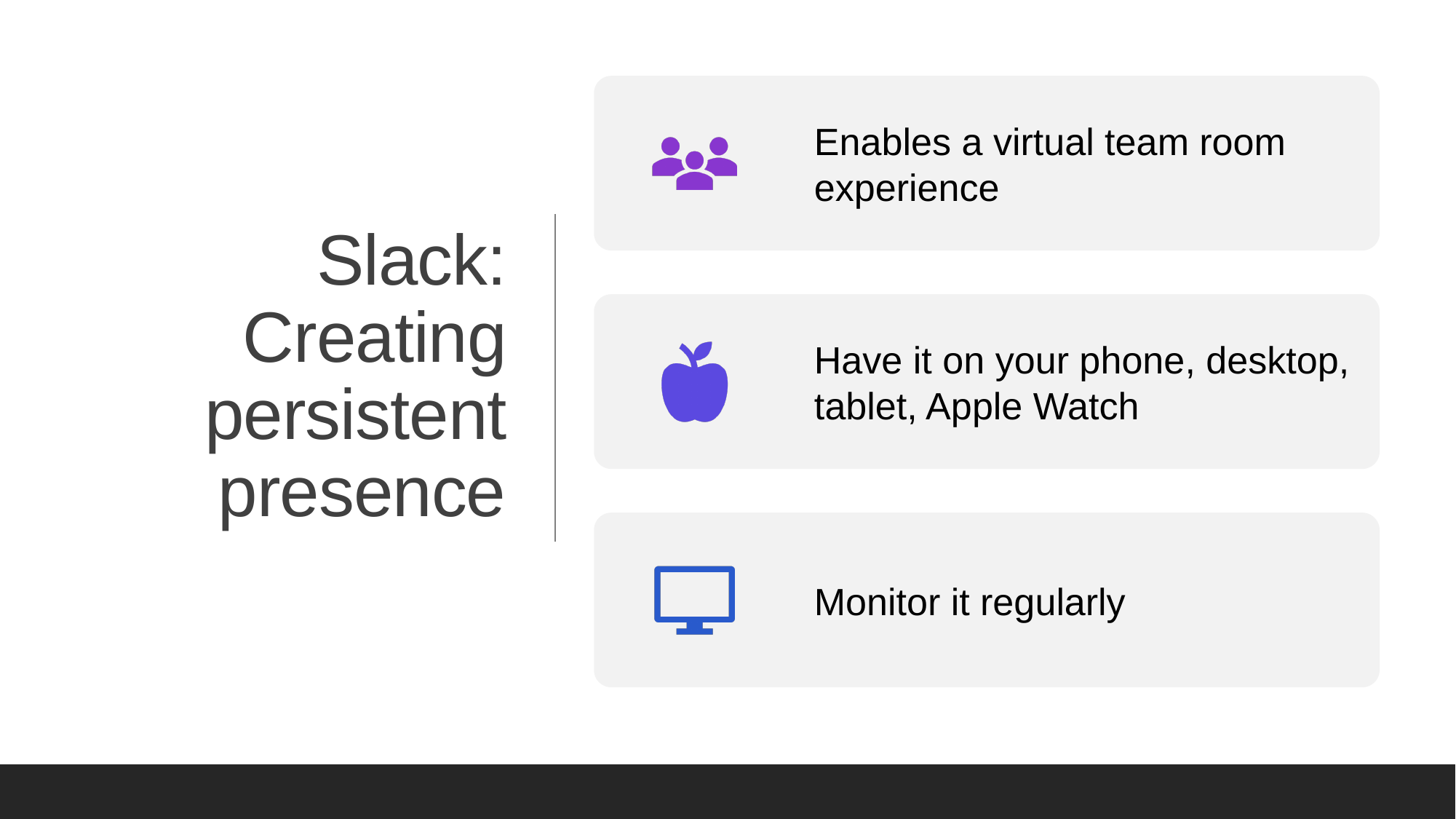

# Slack: Creating persistent presence
Enables a virtual team room experience
Have it on your phone, desktop, tablet, Apple Watch
Monitor it regularly